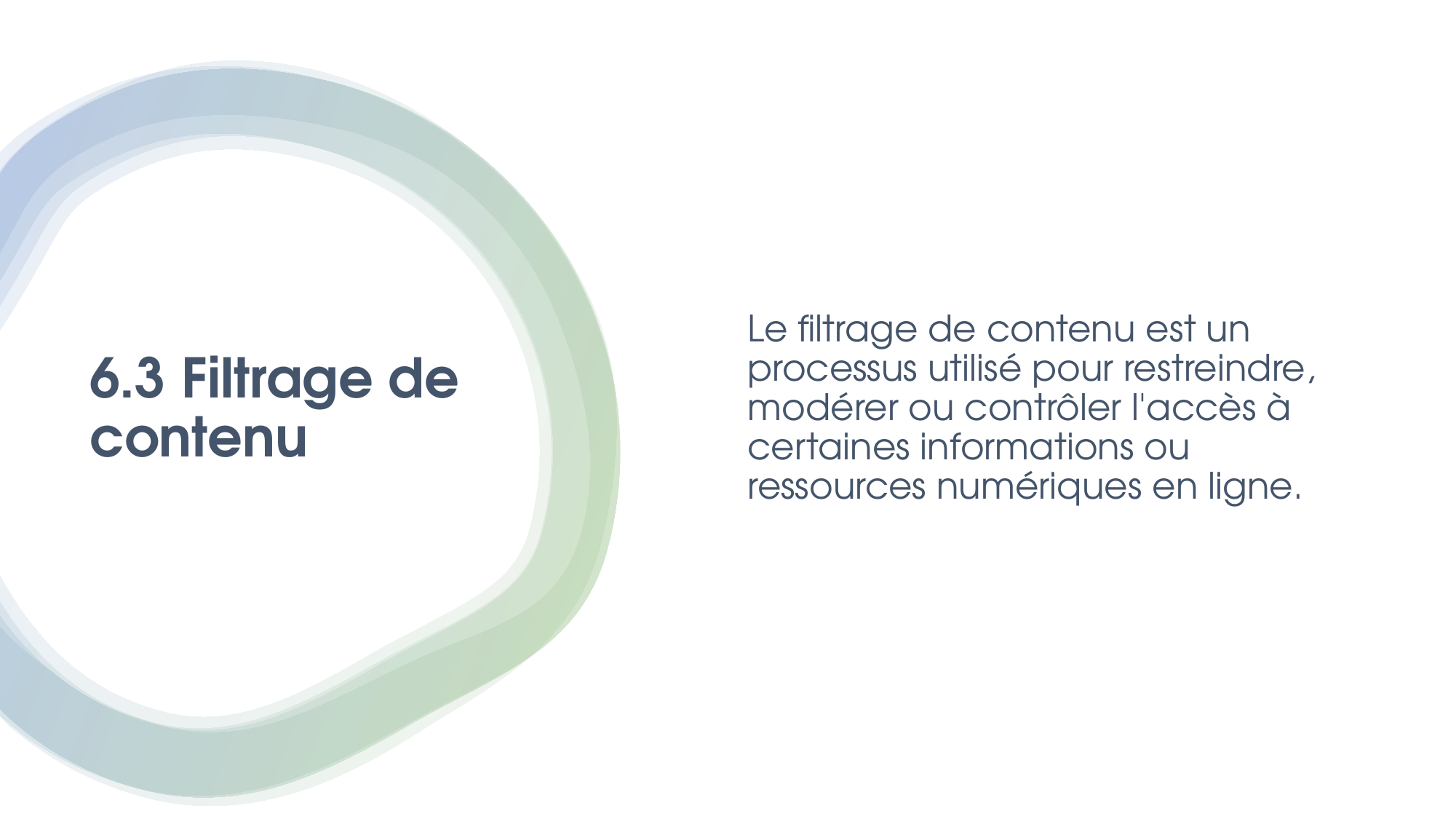

Le filtrage de contenu est un processus utilisé pour restreindre, modérer ou contrôler l'accès à certaines informations ou ressources numériques en ligne.
# 6.3 Filtrage de contenu